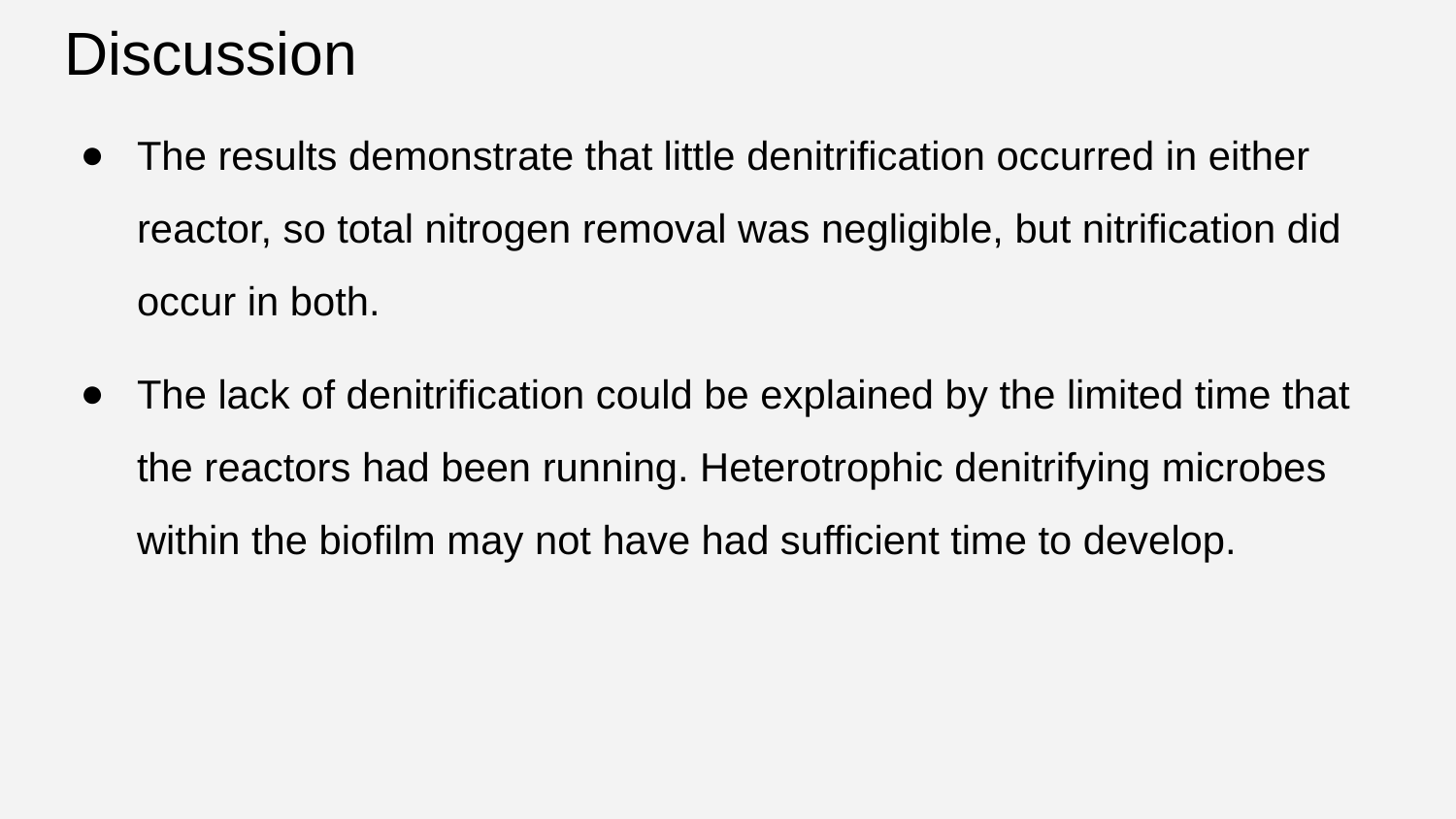

# Discussion
The results demonstrate that little denitrification occurred in either reactor, so total nitrogen removal was negligible, but nitrification did occur in both.
The lack of denitrification could be explained by the limited time that the reactors had been running. Heterotrophic denitrifying microbes within the biofilm may not have had sufficient time to develop.